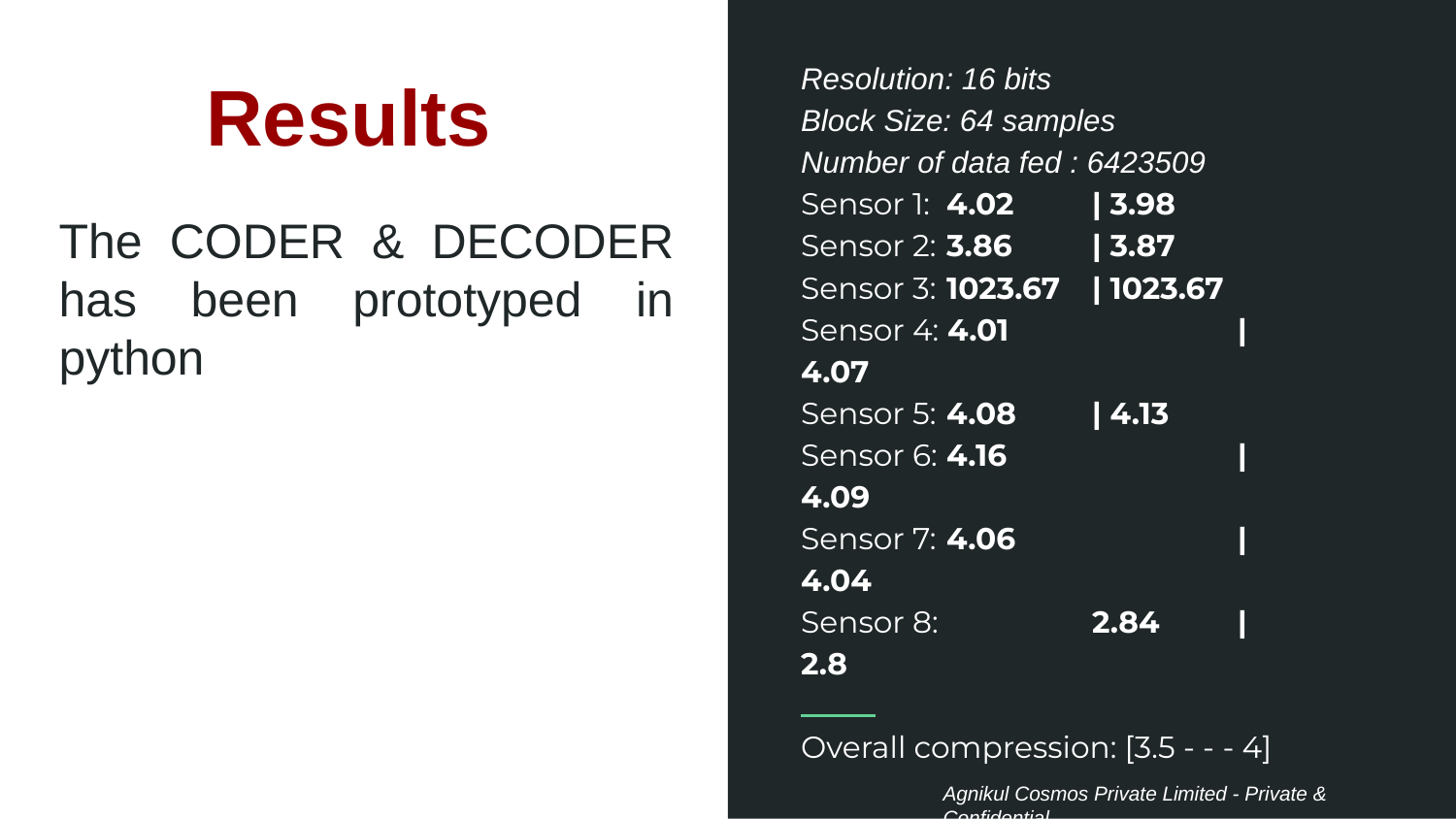

# Results
Resolution: 16 bits
Block Size: 64 samples
Number of data fed : 6423509
Sensor 1: 	4.02 	| 3.98
Sensor 2: 	3.86 	| 3.87
Sensor 3: 	1023.67 	| 1023.67
Sensor 4: 4.01 		| 4.07
Sensor 5: 	4.08  	| 4.13
Sensor 6: 	4.16		| 4.09
Sensor 7: 	4.06		| 4.04
Sensor 8: 	2.84 	| 2.8

Overall compression: [3.5 - - - 4]
The CODER & DECODER has been prototyped in python
Agnikul Cosmos Private Limited - Private & Confidential